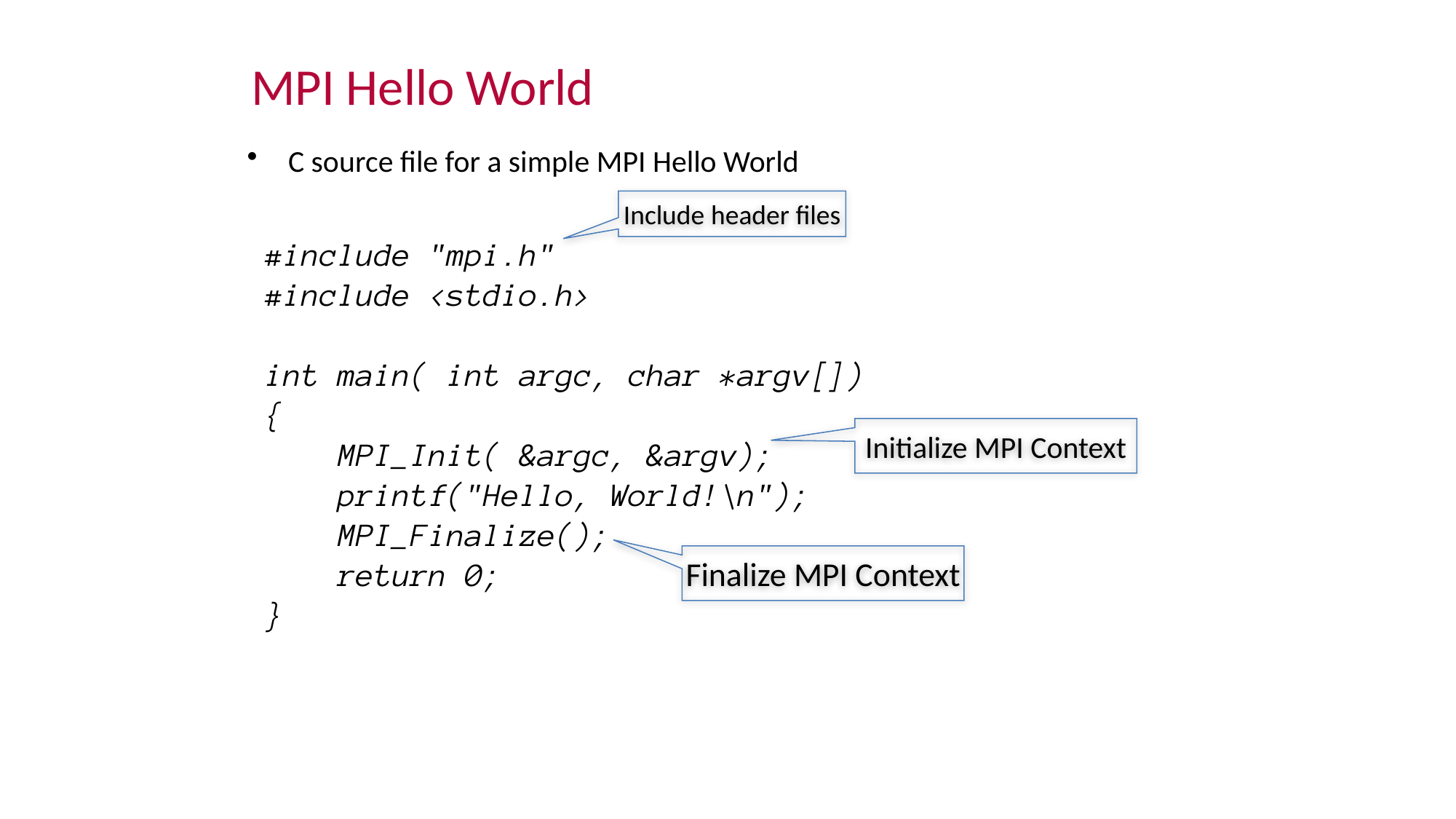

MPI Hello World
C source file for a simple MPI Hello World
Include header files
#include "mpi.h"
#include <stdio.h>

int main( int argc, char *argv[])
{
    MPI_Init( &argc, &argv);
    printf("Hello, World!\n");
    MPI_Finalize();
    return 0;
}
Initialize MPI Context
Finalize MPI Context